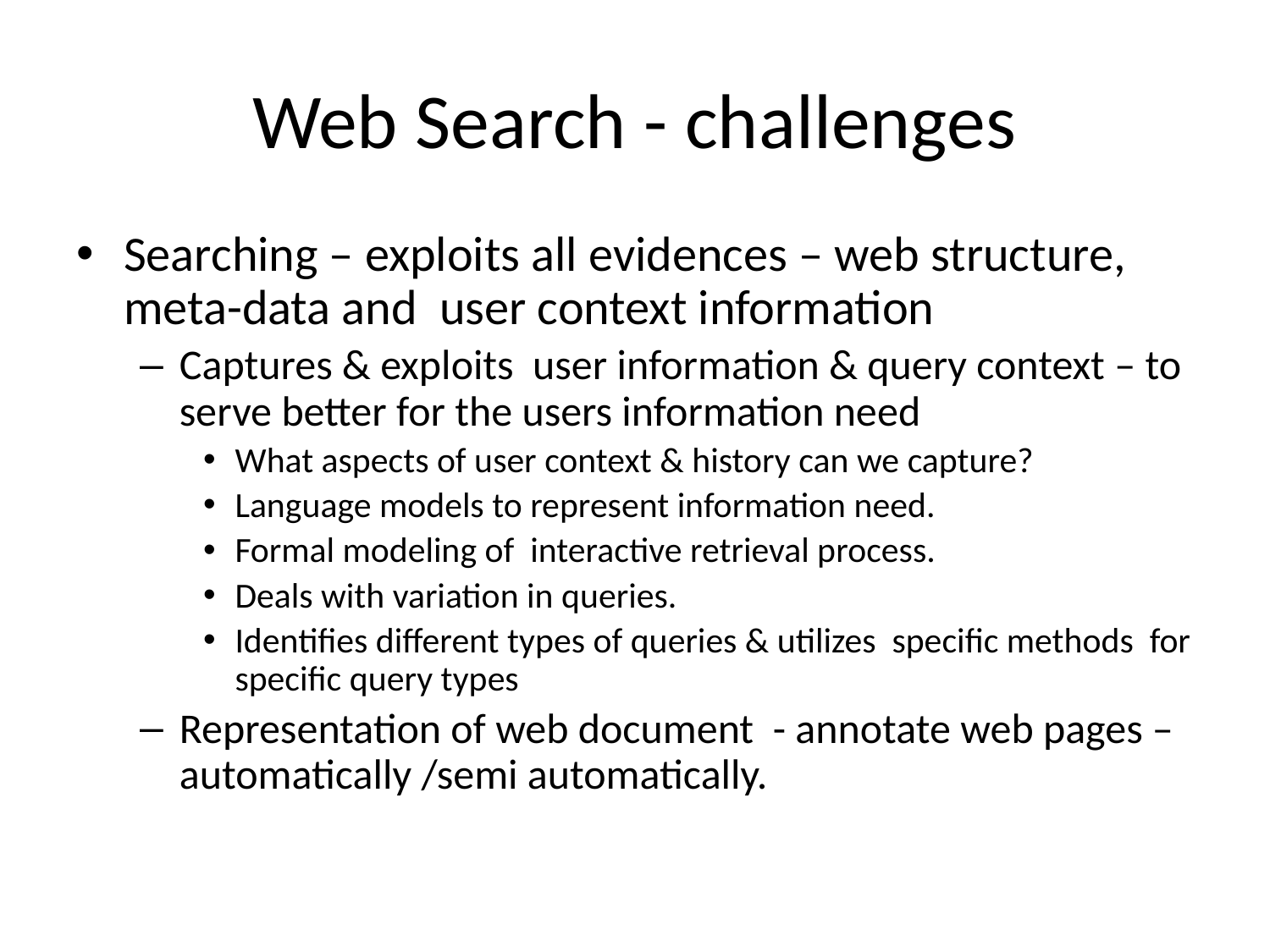

# Web Search - challenges
Searching – exploits all evidences – web structure, meta-data and  user context information
Captures & exploits  user information & query context – to serve better for the users information need
What aspects of user context & history can we capture?
Language models to represent information need.
Formal modeling of  interactive retrieval process.
Deals with variation in queries.
Identifies different types of queries & utilizes  specific methods  for specific query types
Representation of web document  - annotate web pages – automatically /semi automatically.